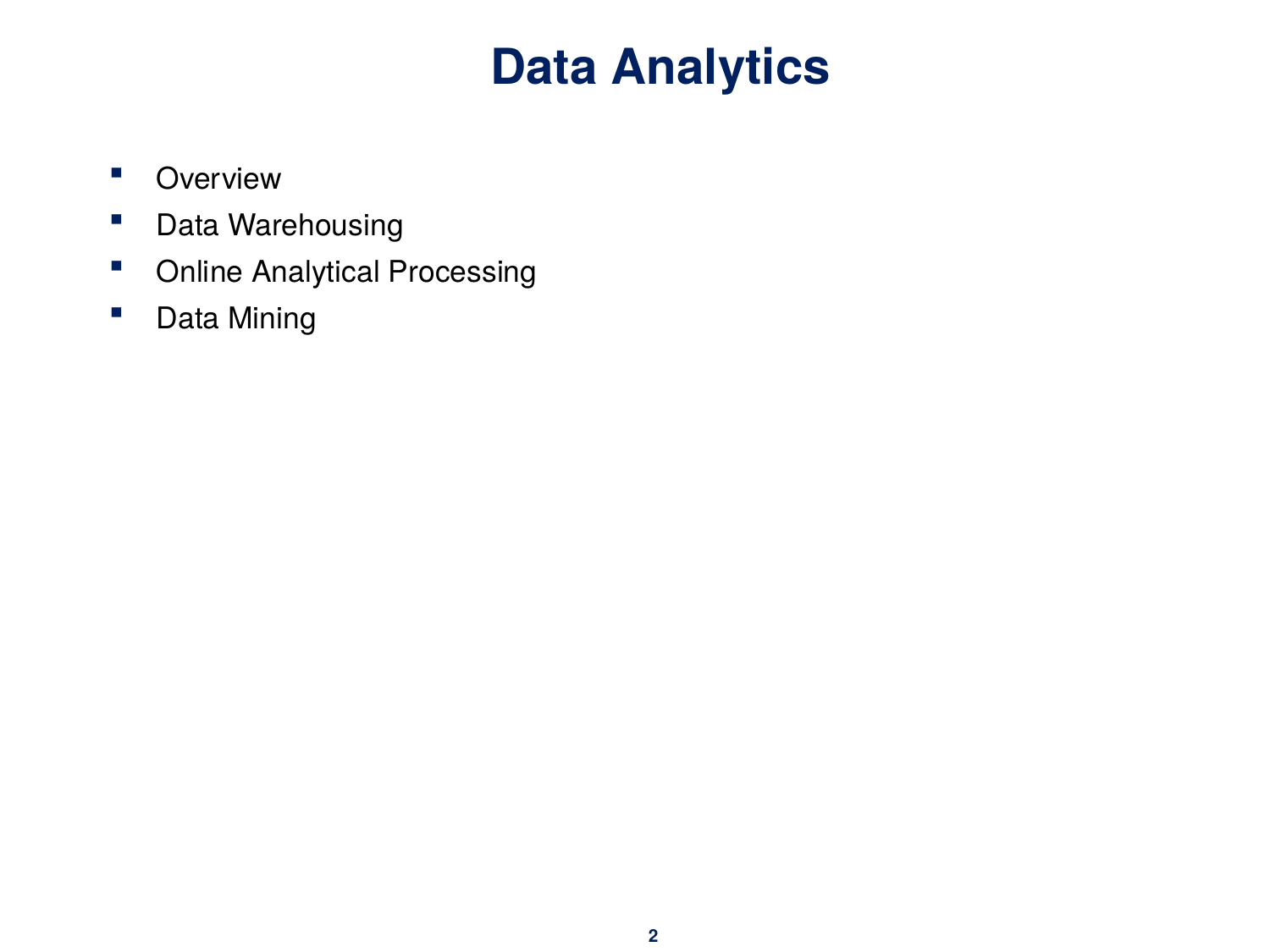

# Data Analytics
Overview
Data Warehousing
Online Analytical Processing
Data Mining